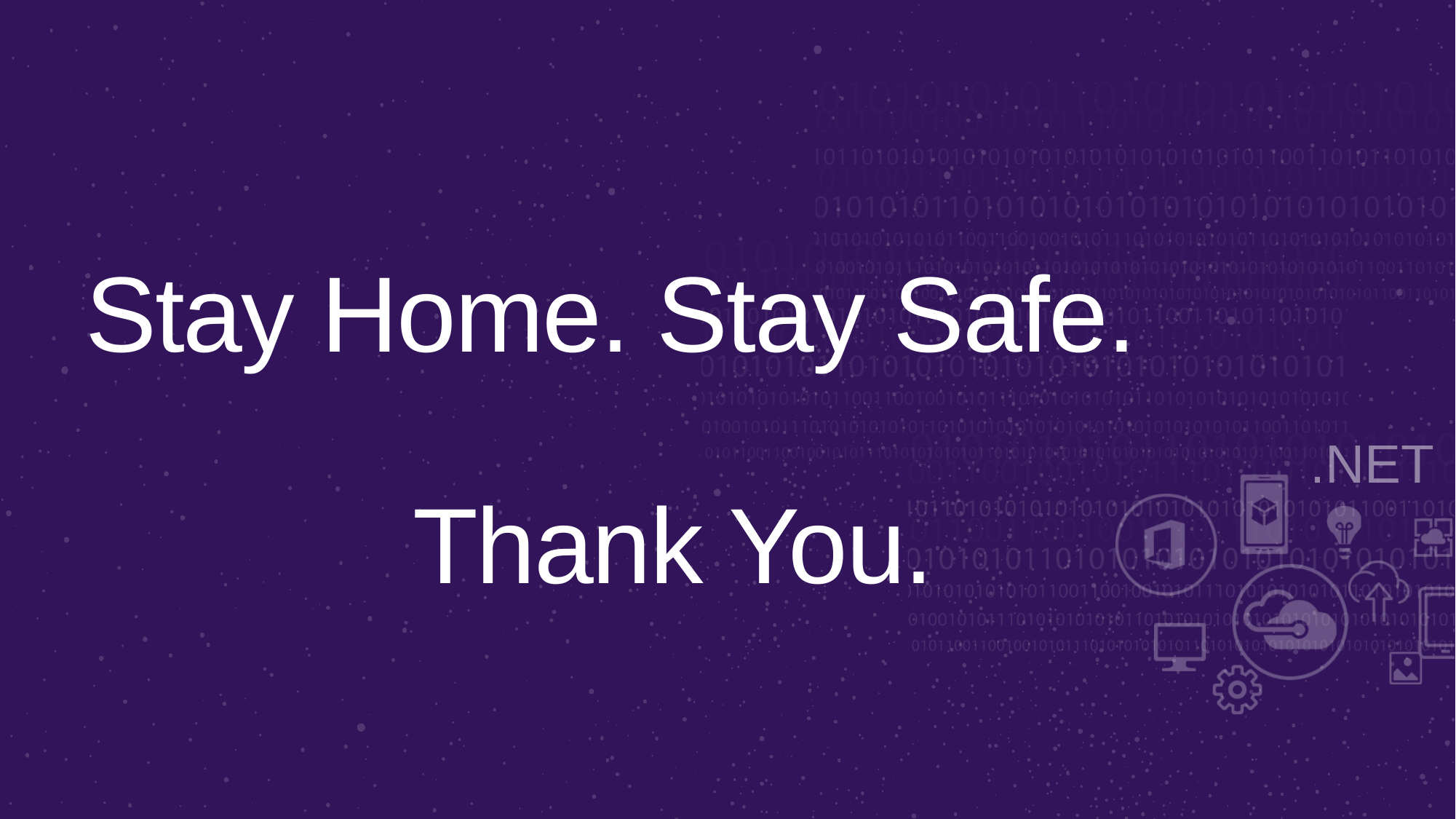

# Stay Home. Stay Safe. Thank You.